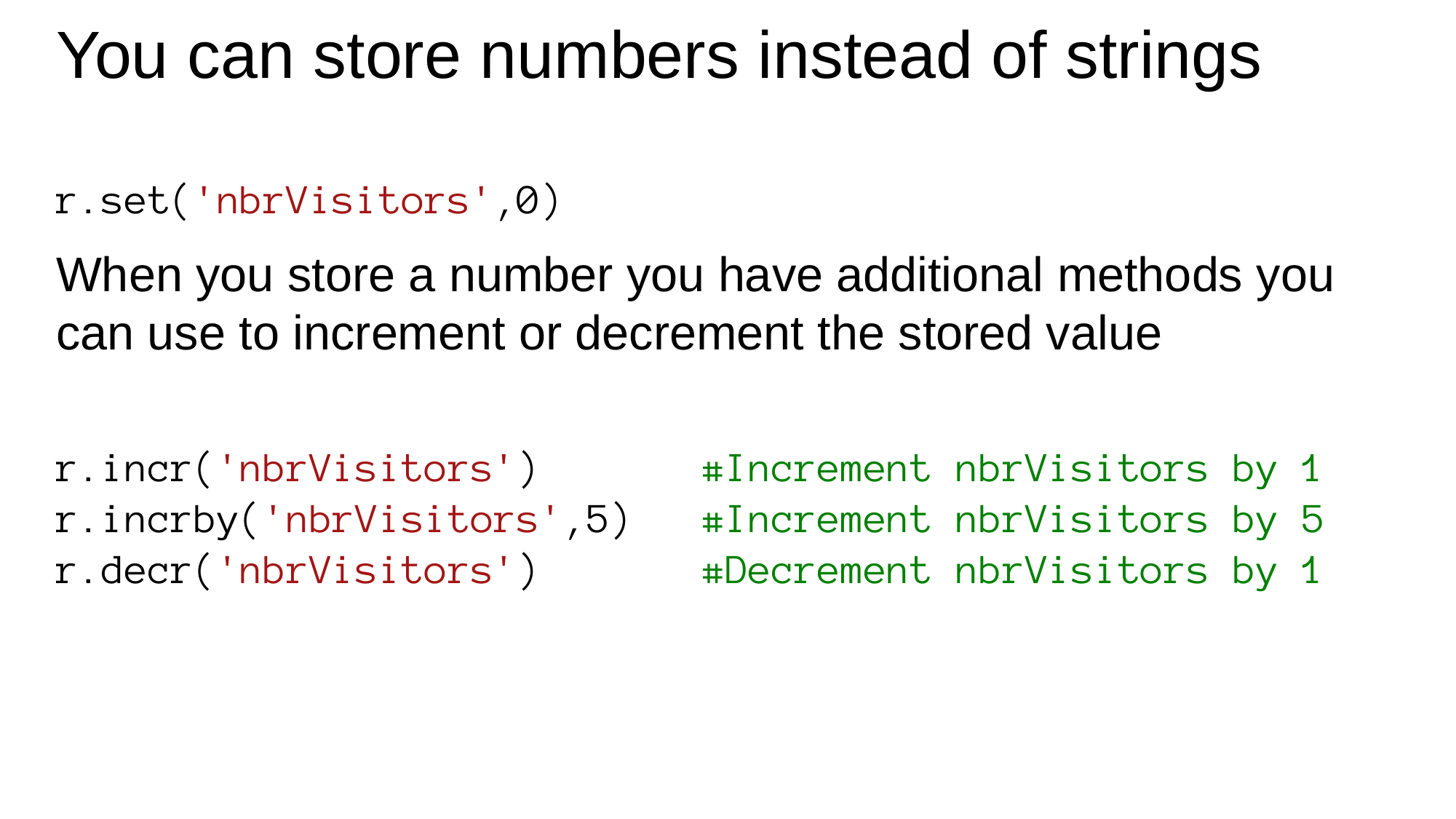

# You can store numbers instead of strings
r.set('nbrVisitors',0)
When you store a number you have additional methods you can use to increment or decrement the stored value

r.incr('nbrVisitors')       #Increment nbrVisitors by 1
r.incrby('nbrVisitors',5)   #Increment nbrVisitors by 5
r.decr('nbrVisitors')       #Decrement nbrVisitors by 1